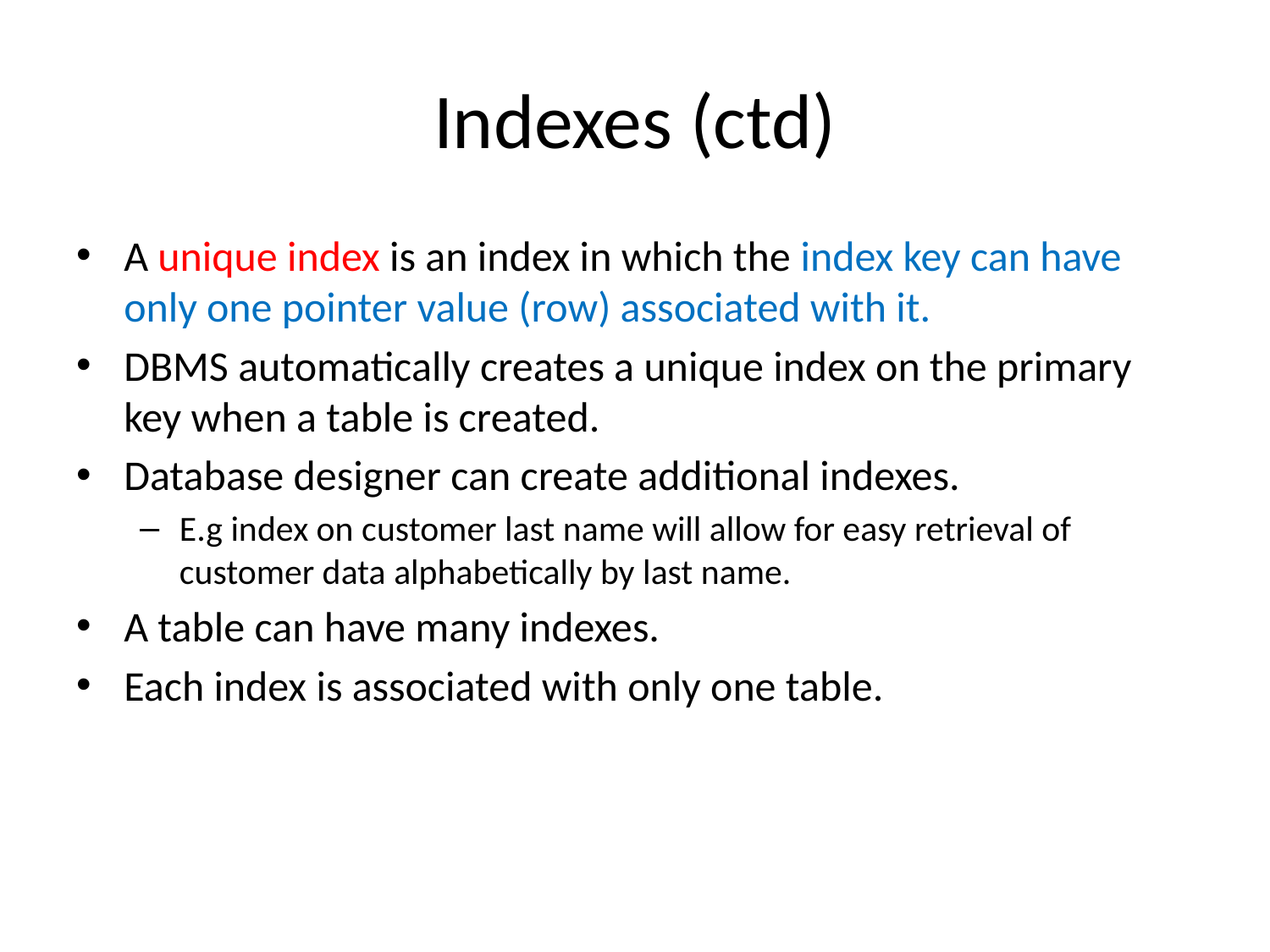

# Indexes (ctd)
A unique index is an index in which the index key can have only one pointer value (row) associated with it.
DBMS automatically creates a unique index on the primary key when a table is created.
Database designer can create additional indexes.
E.g index on customer last name will allow for easy retrieval of customer data alphabetically by last name.
A table can have many indexes.
Each index is associated with only one table.